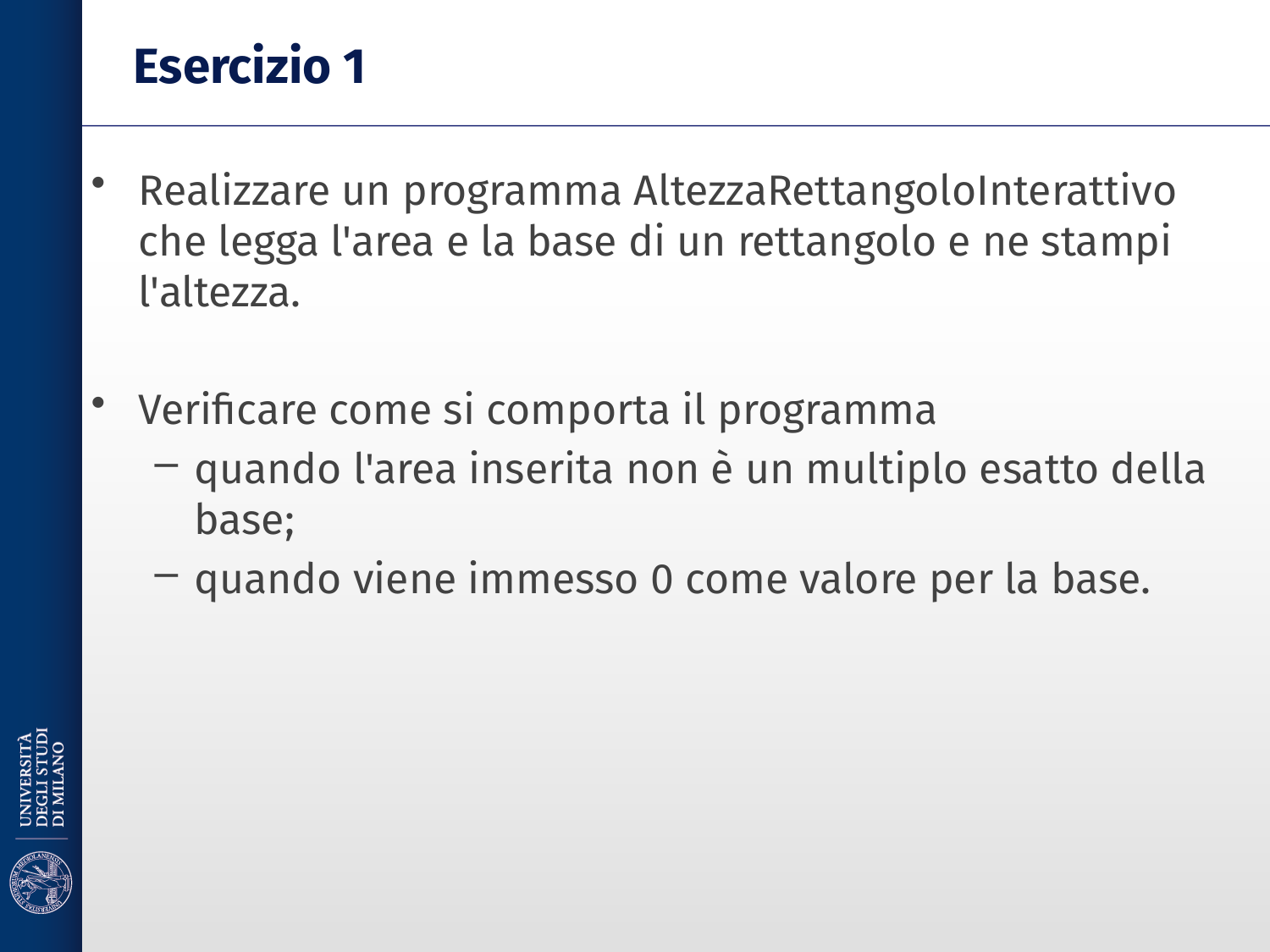

# Esercizio 1
Realizzare un programma AltezzaRettangoloInterattivo che legga l'area e la base di un rettangolo e ne stampi l'altezza.

Verificare come si comporta il programma
quando l'area inserita non è un multiplo esatto della base;
quando viene immesso 0 come valore per la base.